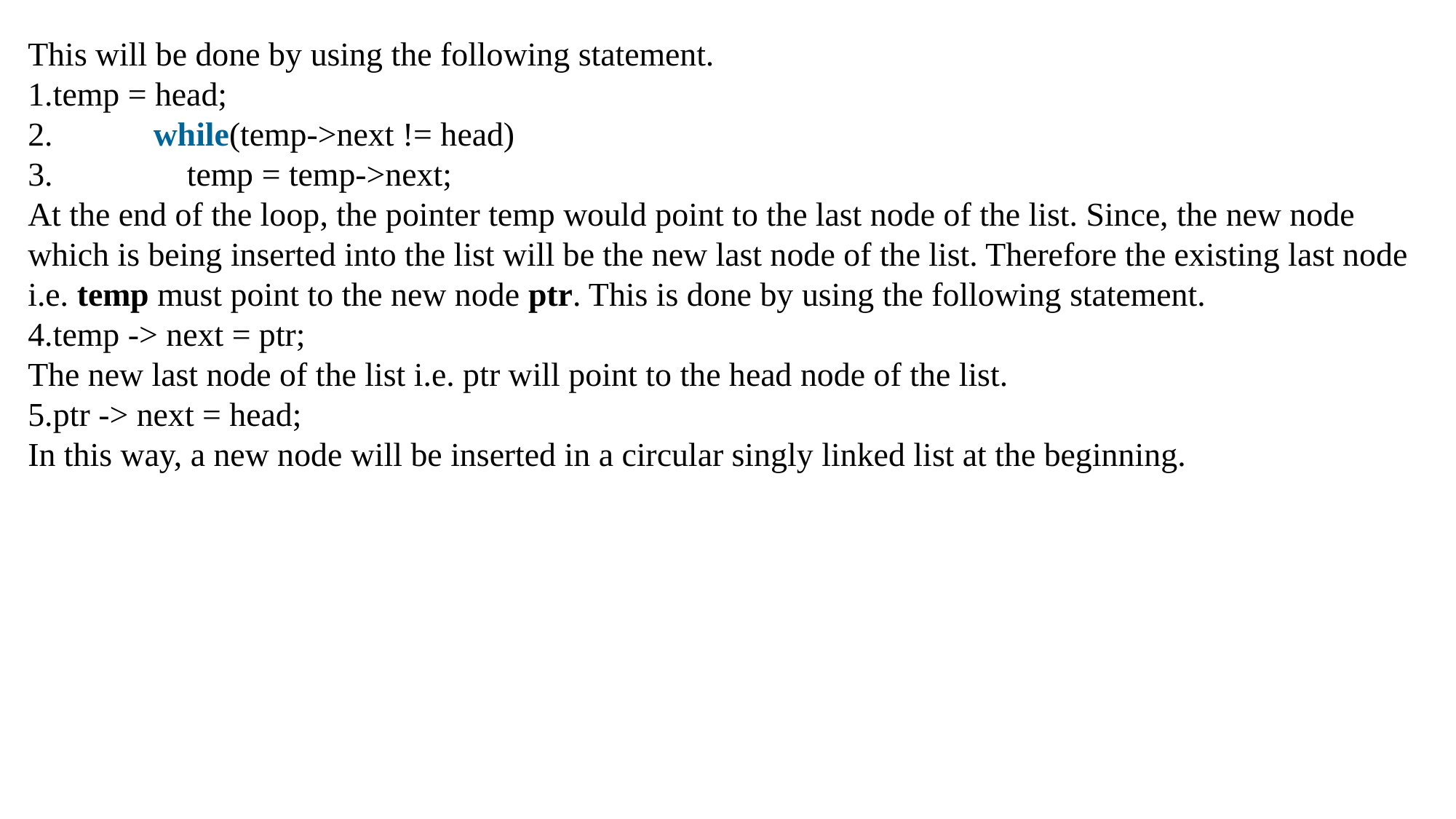

This will be done by using the following statement.
temp = head;
            while(temp->next != head)
                temp = temp->next;
At the end of the loop, the pointer temp would point to the last node of the list. Since, the new node which is being inserted into the list will be the new last node of the list. Therefore the existing last node i.e. temp must point to the new node ptr. This is done by using the following statement.
temp -> next = ptr;
The new last node of the list i.e. ptr will point to the head node of the list.
ptr -> next = head;
In this way, a new node will be inserted in a circular singly linked list at the beginning.